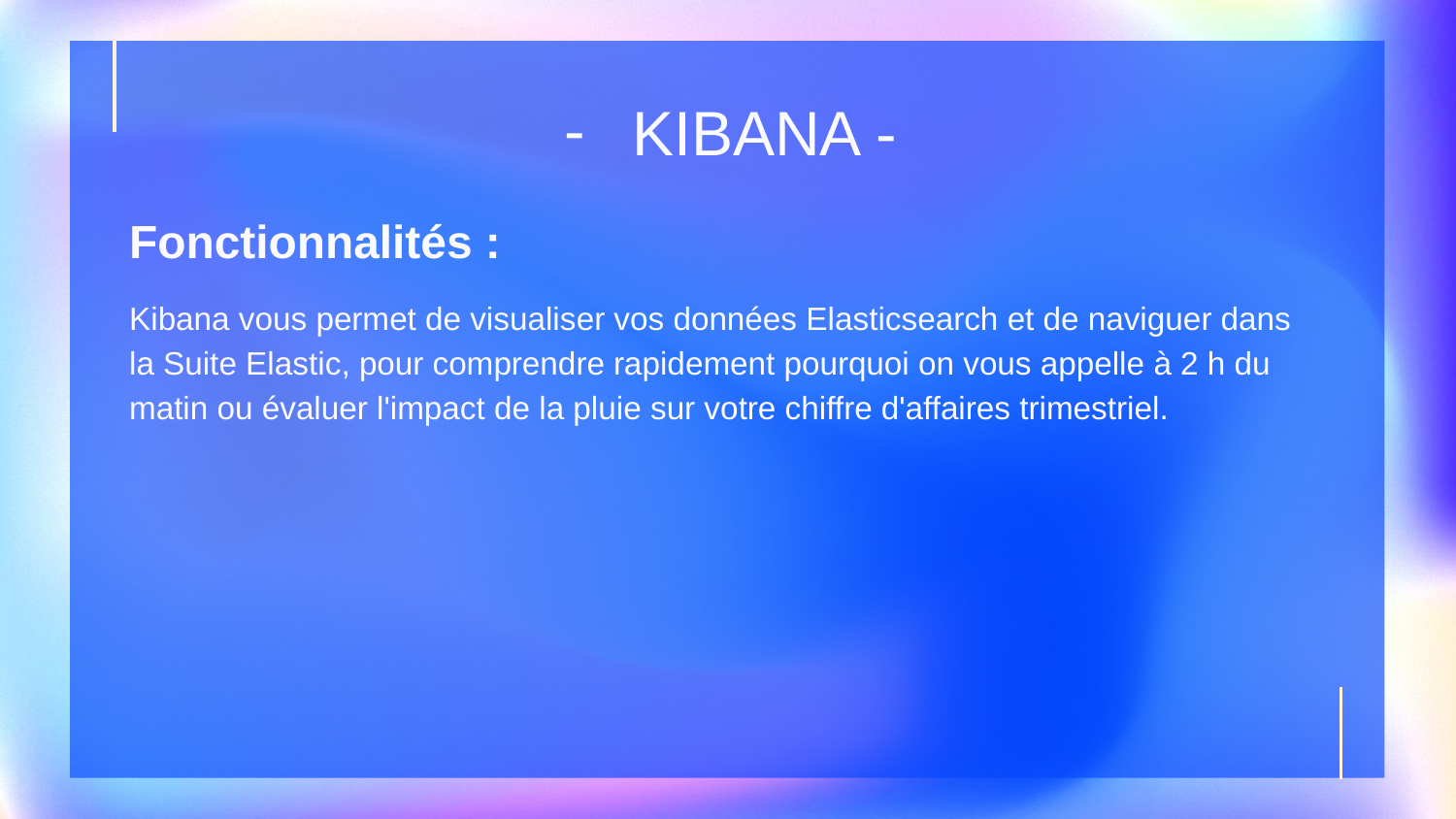

# KIBANA -
Fonctionnalités :
Kibana vous permet de visualiser vos données Elasticsearch et de naviguer dans la Suite Elastic, pour comprendre rapidement pourquoi on vous appelle à 2 h du matin ou évaluer l'impact de la pluie sur votre chiffre d'affaires trimestriel.